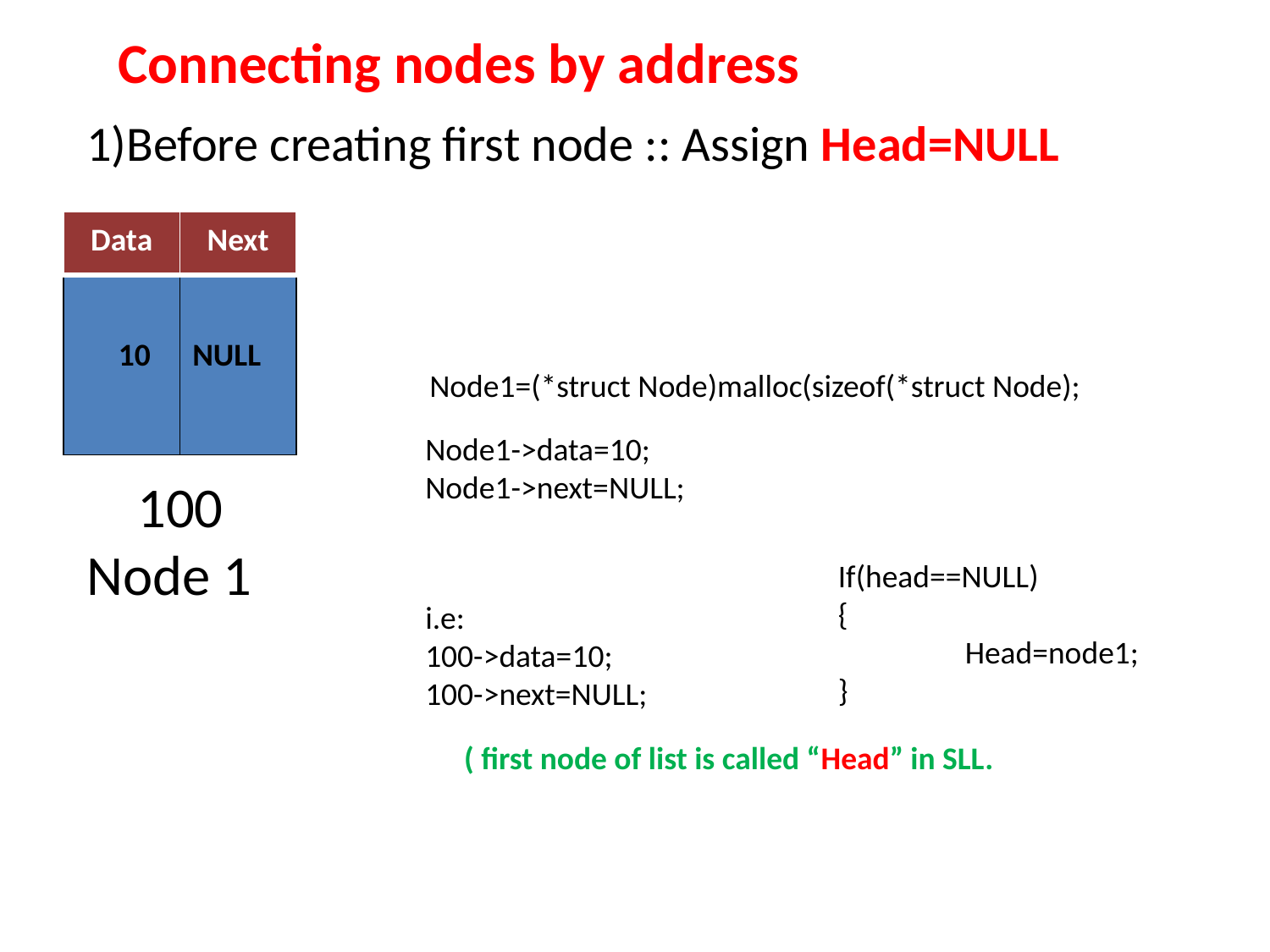

Connecting nodes by address

1)Before creating first node :: Assign Head=NULL
| Data | Next |
| --- | --- |
|  |  |
| --- | --- |
10
NULL
Node1=(*struct Node)malloc(sizeof(*struct Node);
Node1->data=10;
Node1->next=NULL;
    100
Node 1
If(head==NULL)
{
	Head=node1;
}
i.e:
100->data=10;
100->next=NULL;
( first node of list is called “Head” in SLL.